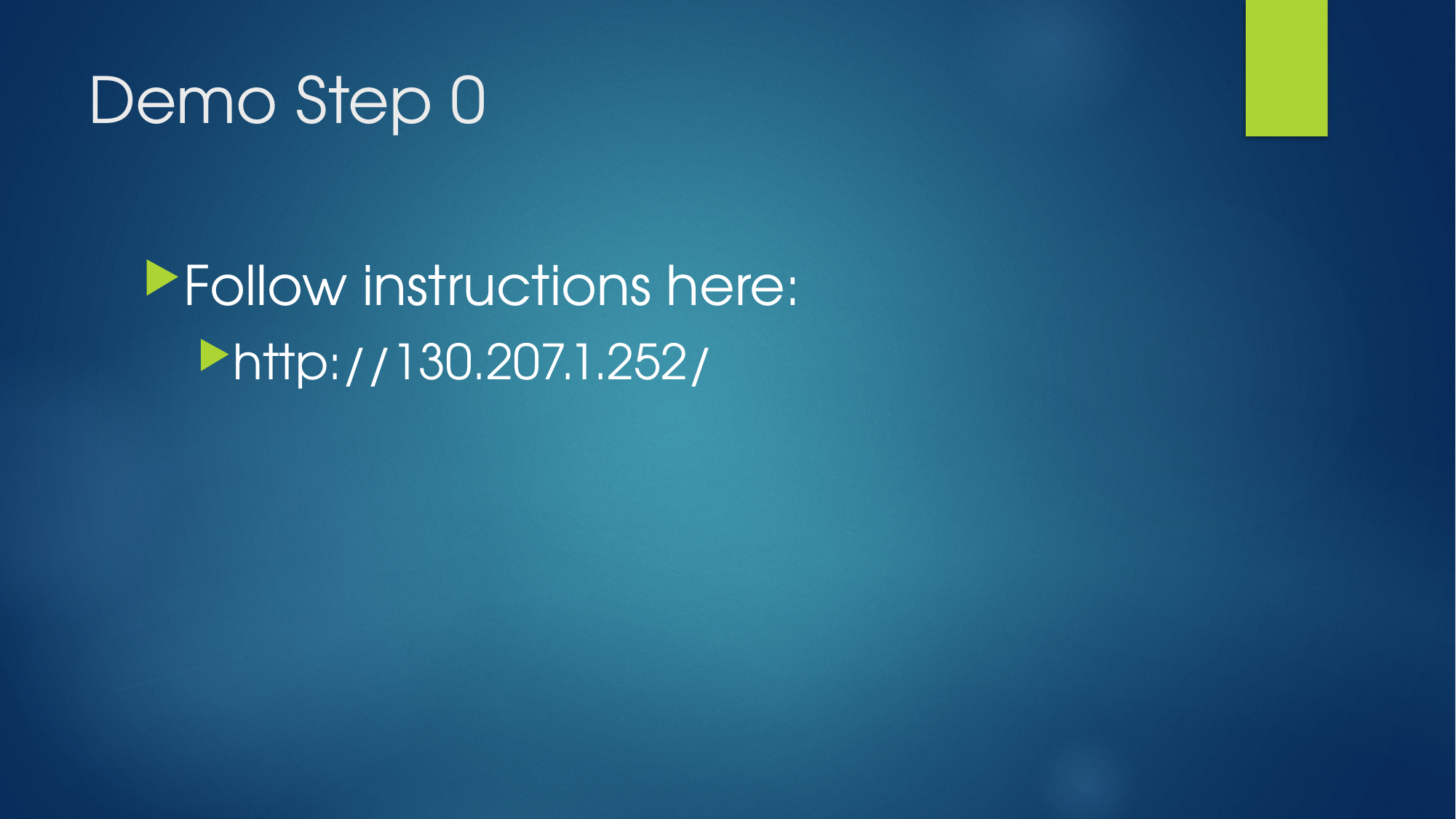

# Demo Step 0
Follow instructions here:
http://130.207.1.252/